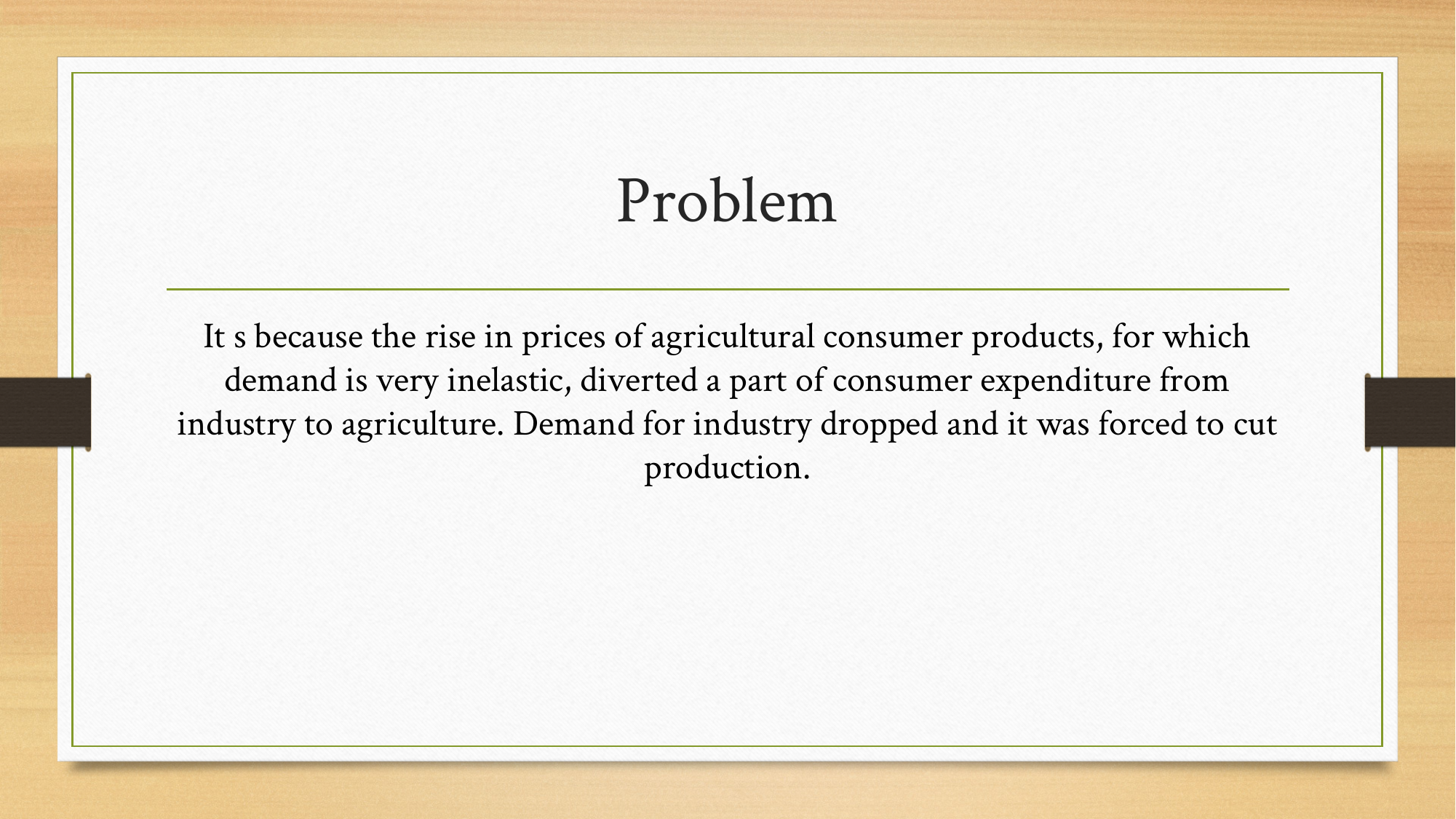

# Problem
It s because the rise in prices of agricultural consumer products, for which demand is very inelastic, diverted a part of consumer expenditure from industry to agriculture. Demand for industry dropped and it was forced to cut production.